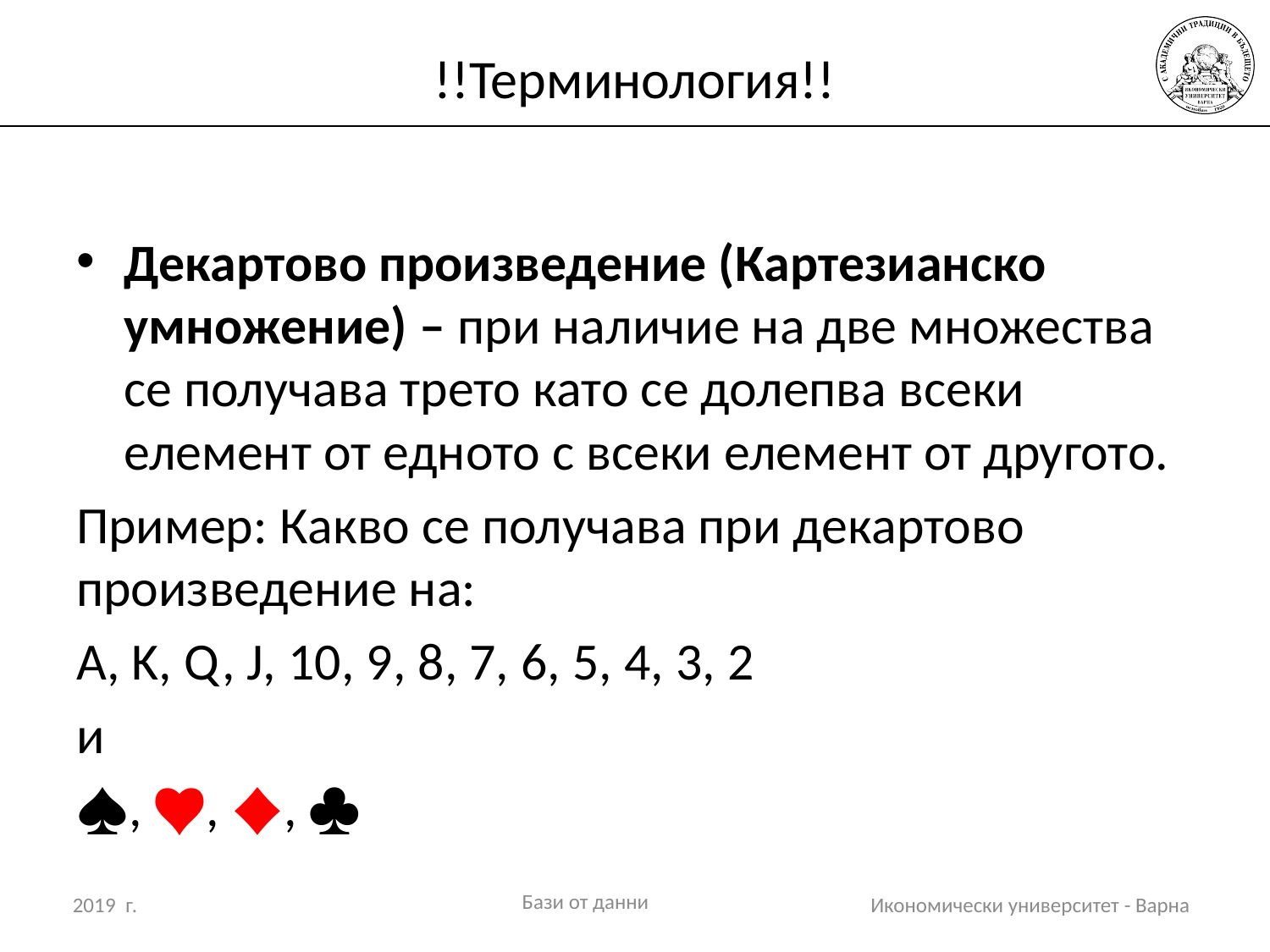

# !!Терминология!!
Декартово произведение (Картезианско умножение) – при наличие на две множества се получава трето като се долепва всеки елемент от едното с всеки елемент от другото.
Пример: Какво се получава при декартово произведение на:
A, K, Q, J, 10, 9, 8, 7, 6, 5, 4, 3, 2
и
♠, ♥, ♦, ♣

Бази от данни
2019  г.
Икономически университет - Варна